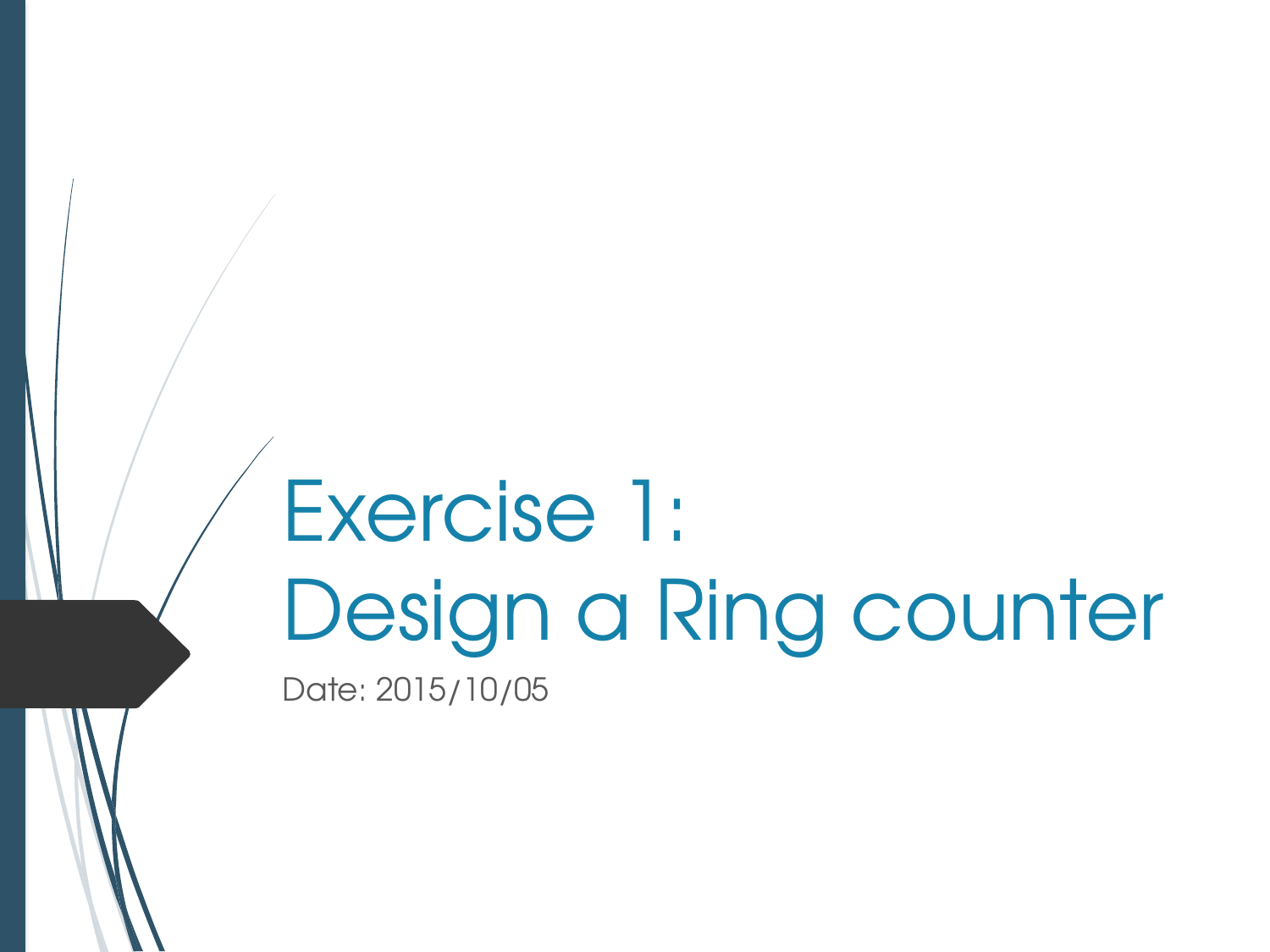

# Exercise 1: Design a Ring counter
Date: 2015/10/05